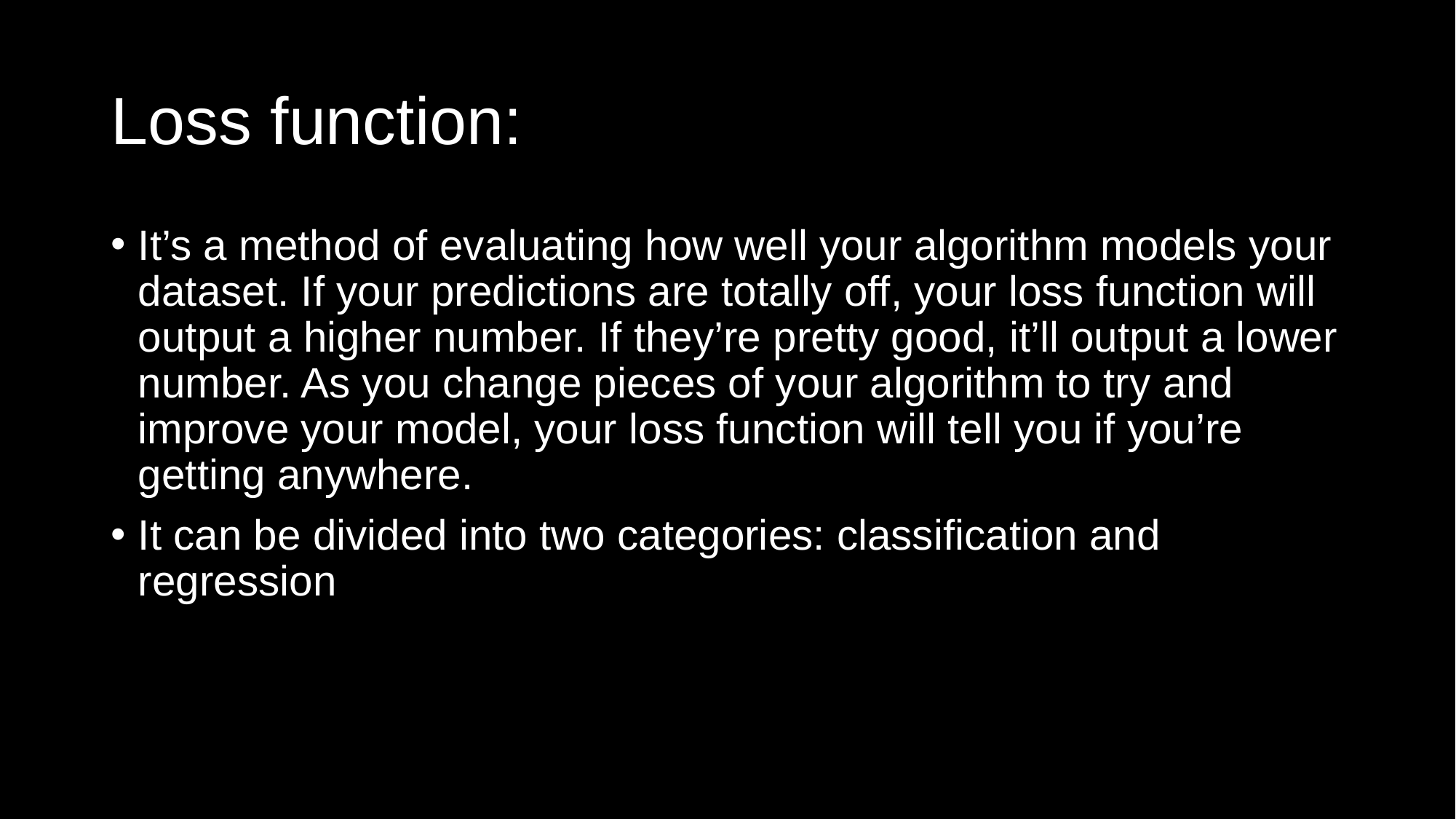

# Loss function:
It’s a method of evaluating how well your algorithm models your dataset. If your predictions are totally off, your loss function will output a higher number. If they’re pretty good, it’ll output a lower number. As you change pieces of your algorithm to try and improve your model, your loss function will tell you if you’re getting anywhere.
It can be divided into two categories: classification and regression